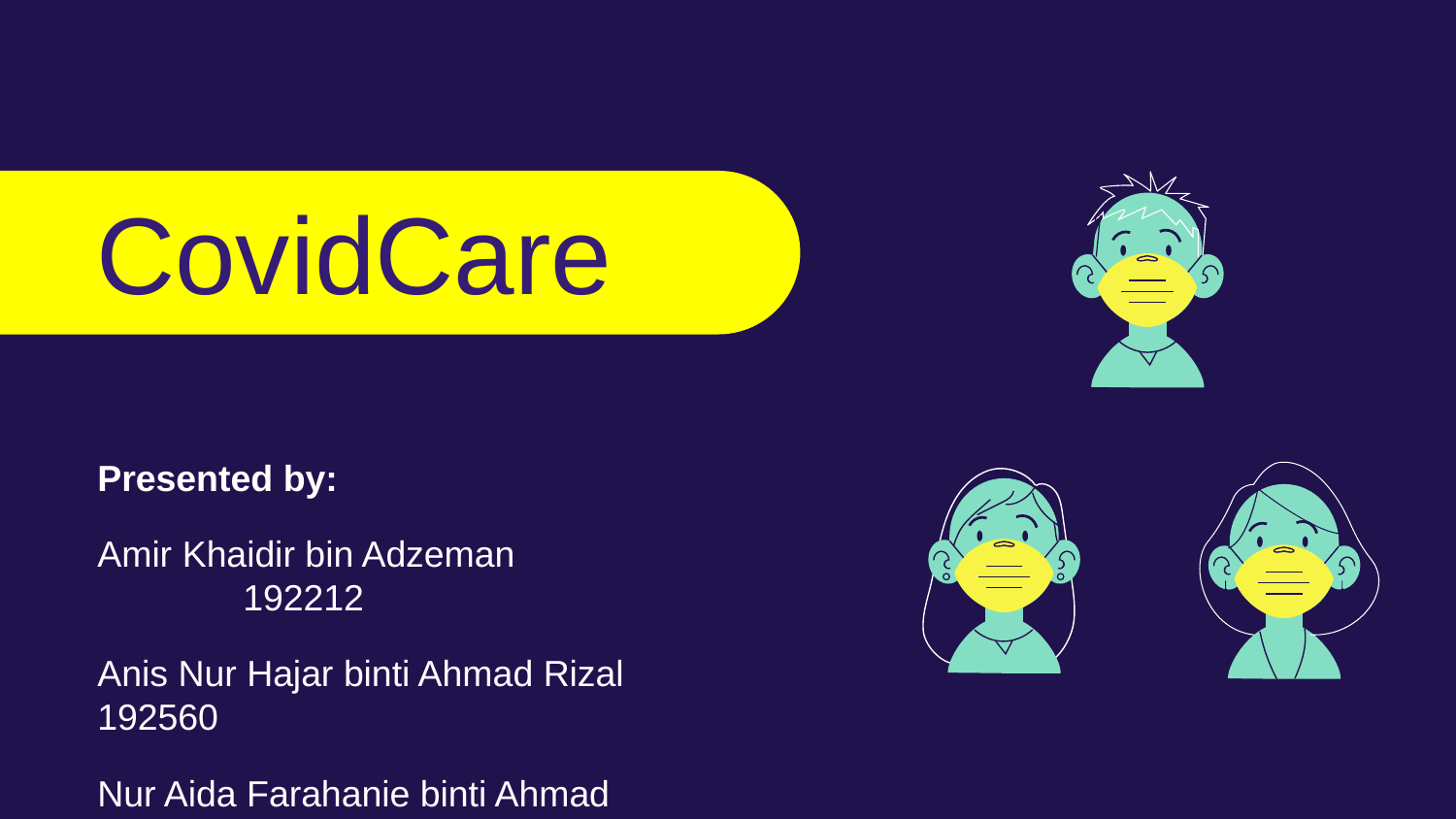

CovidCare

Presented by:
Amir Khaidir bin Adzeman			192212
Anis Nur Hajar binti Ahmad Rizal	192560
Nur Aida Farahanie binti Ahmad 		192494